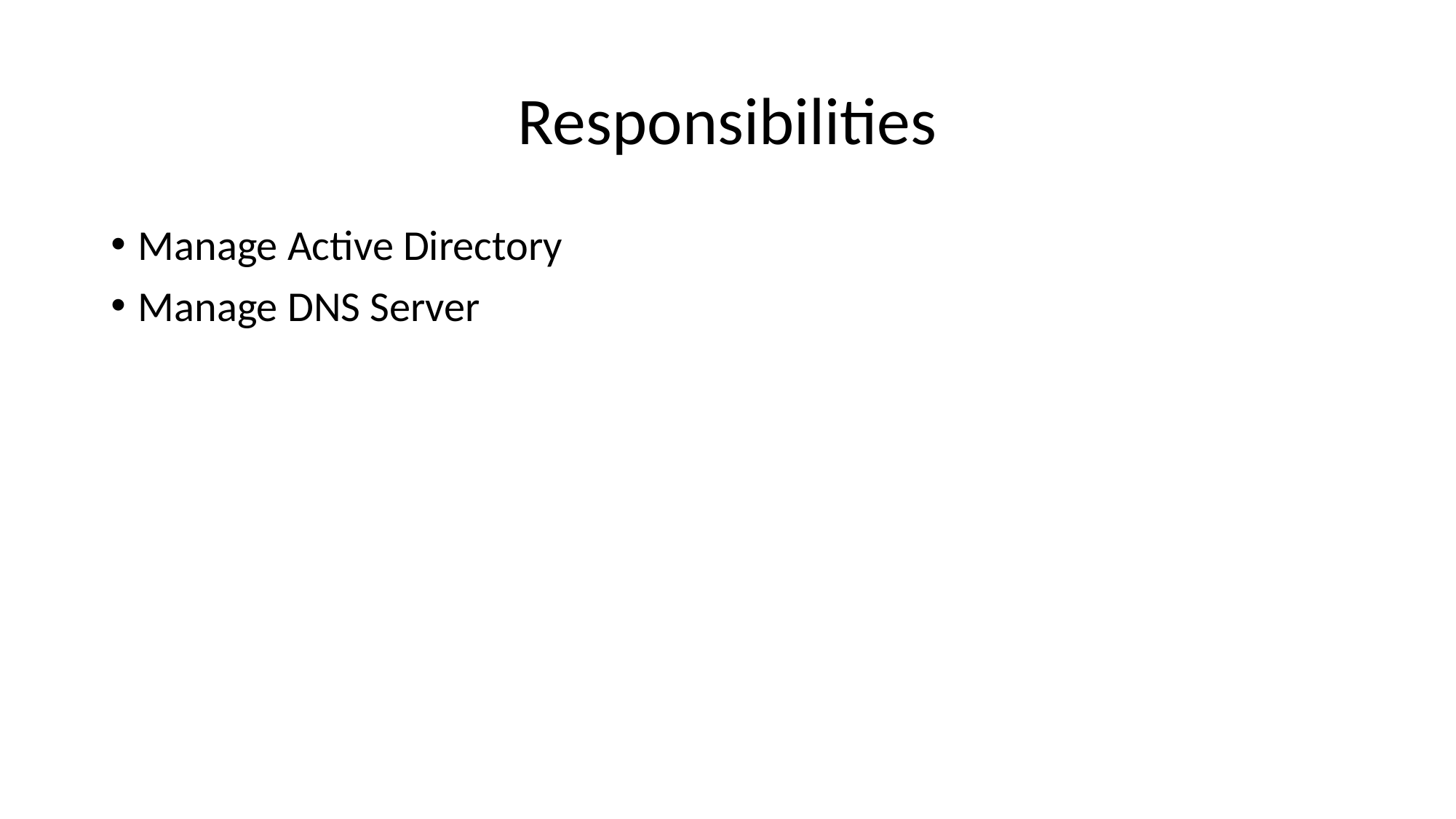

# Responsibilities
Manage Active Directory
Manage DNS Server